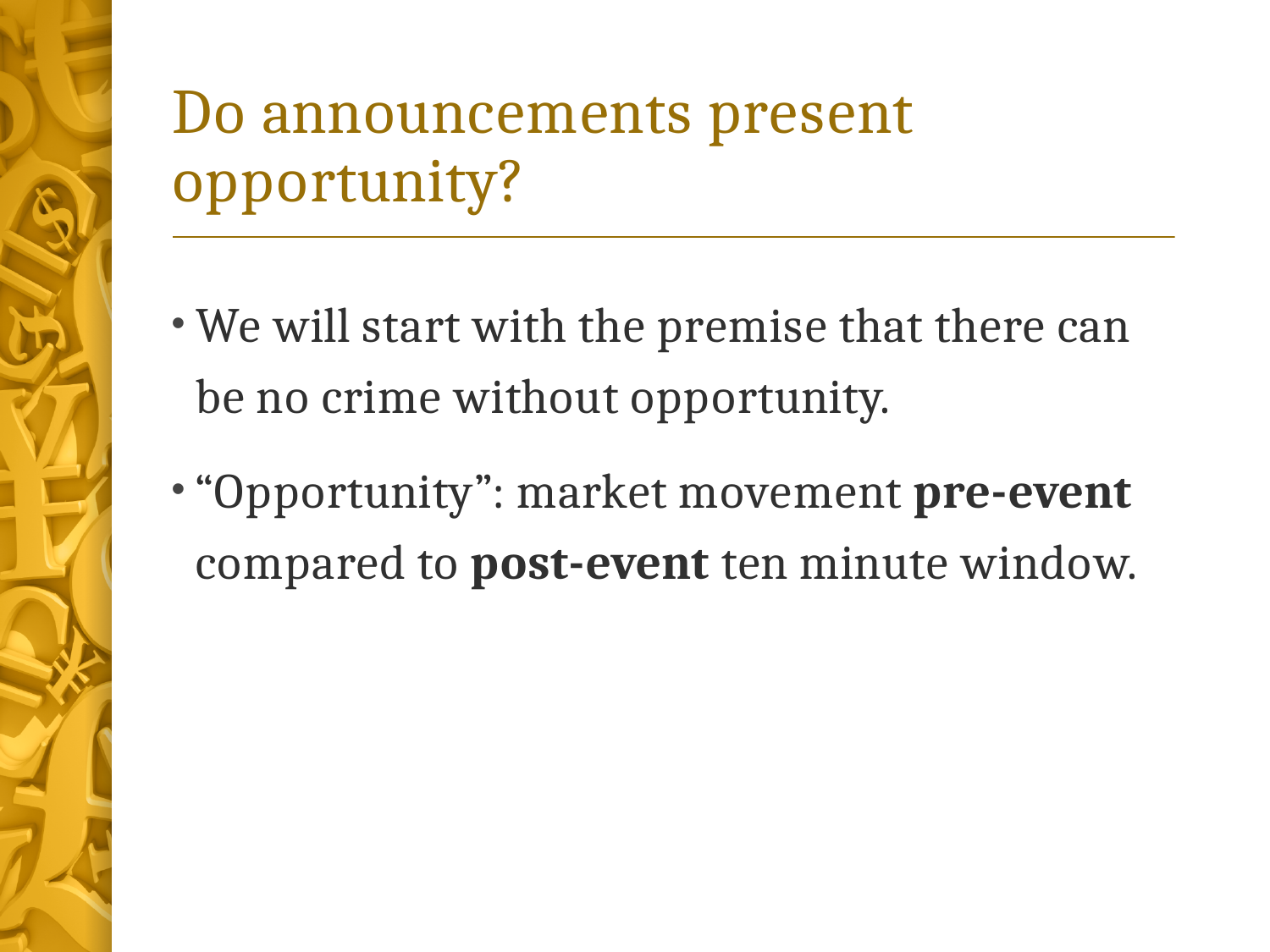

# Do announcements present opportunity?
We will start with the premise that there can be no crime without opportunity.
“Opportunity”: market movement pre-event compared to post-event ten minute window.